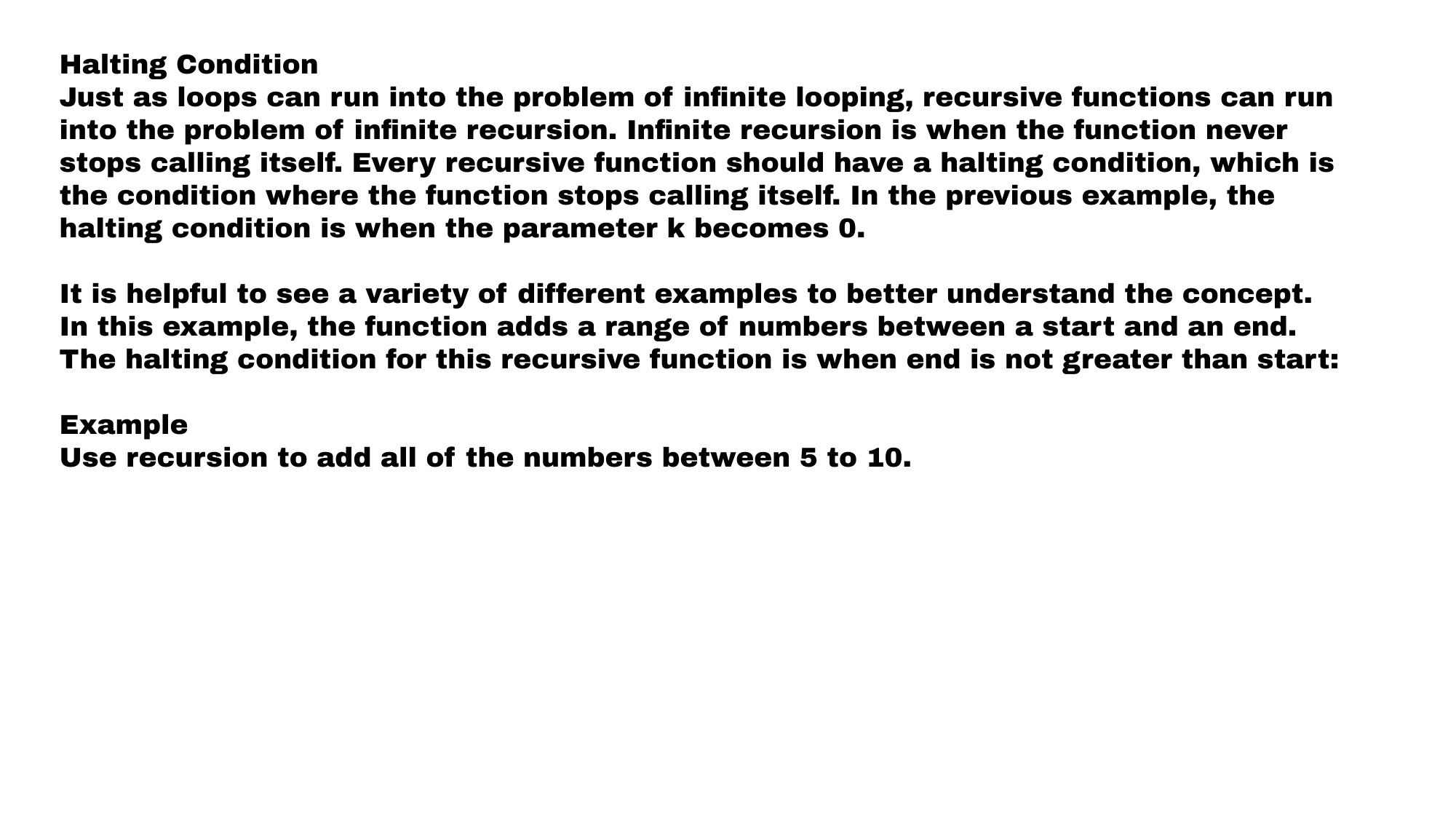

Halting Condition
Just as loops can run into the problem of infinite looping, recursive functions can run into the problem of infinite recursion. Infinite recursion is when the function never stops calling itself. Every recursive function should have a halting condition, which is the condition where the function stops calling itself. In the previous example, the halting condition is when the parameter k becomes 0.

It is helpful to see a variety of different examples to better understand the concept. In this example, the function adds a range of numbers between a start and an end. The halting condition for this recursive function is when end is not greater than start:

Example
Use recursion to add all of the numbers between 5 to 10.